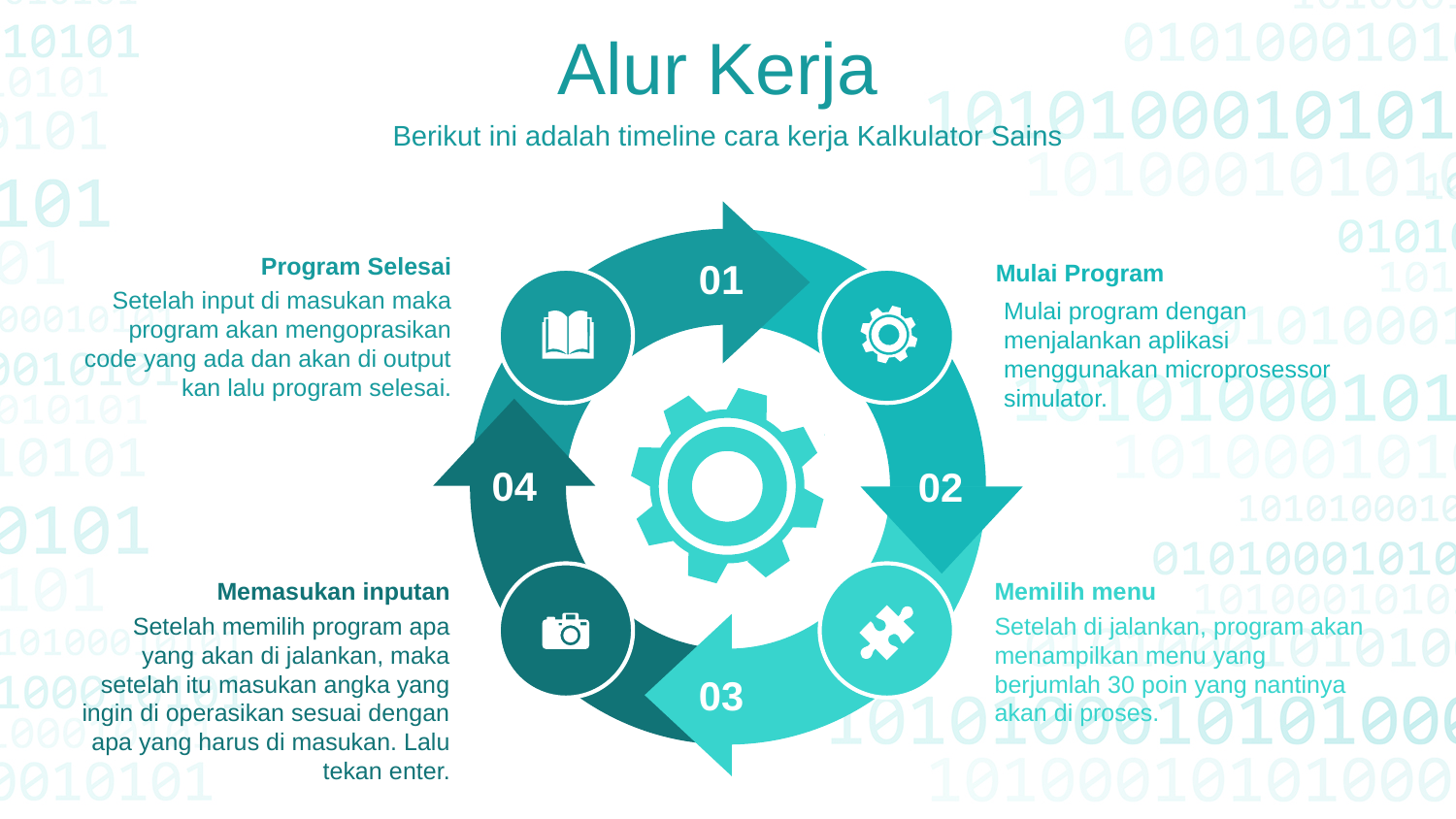

Alur Kerja
Berikut ini adalah timeline cara kerja Kalkulator Sains

Program Selesai
Setelah input di masukan maka program akan mengoprasikan code yang ada dan akan di output kan lalu program selesai.
01
Mulai Program
Mulai program dengan menjalankan aplikasi menggunakan microprosessor simulator.

04
02

Memasukan inputan
Setelah memilih program apa yang akan di jalankan, maka setelah itu masukan angka yang ingin di operasikan sesuai dengan apa yang harus di masukan. Lalu tekan enter.
Memilih menu
Setelah di jalankan, program akan menampilkan menu yang berjumlah 30 poin yang nantinya akan di proses.

03